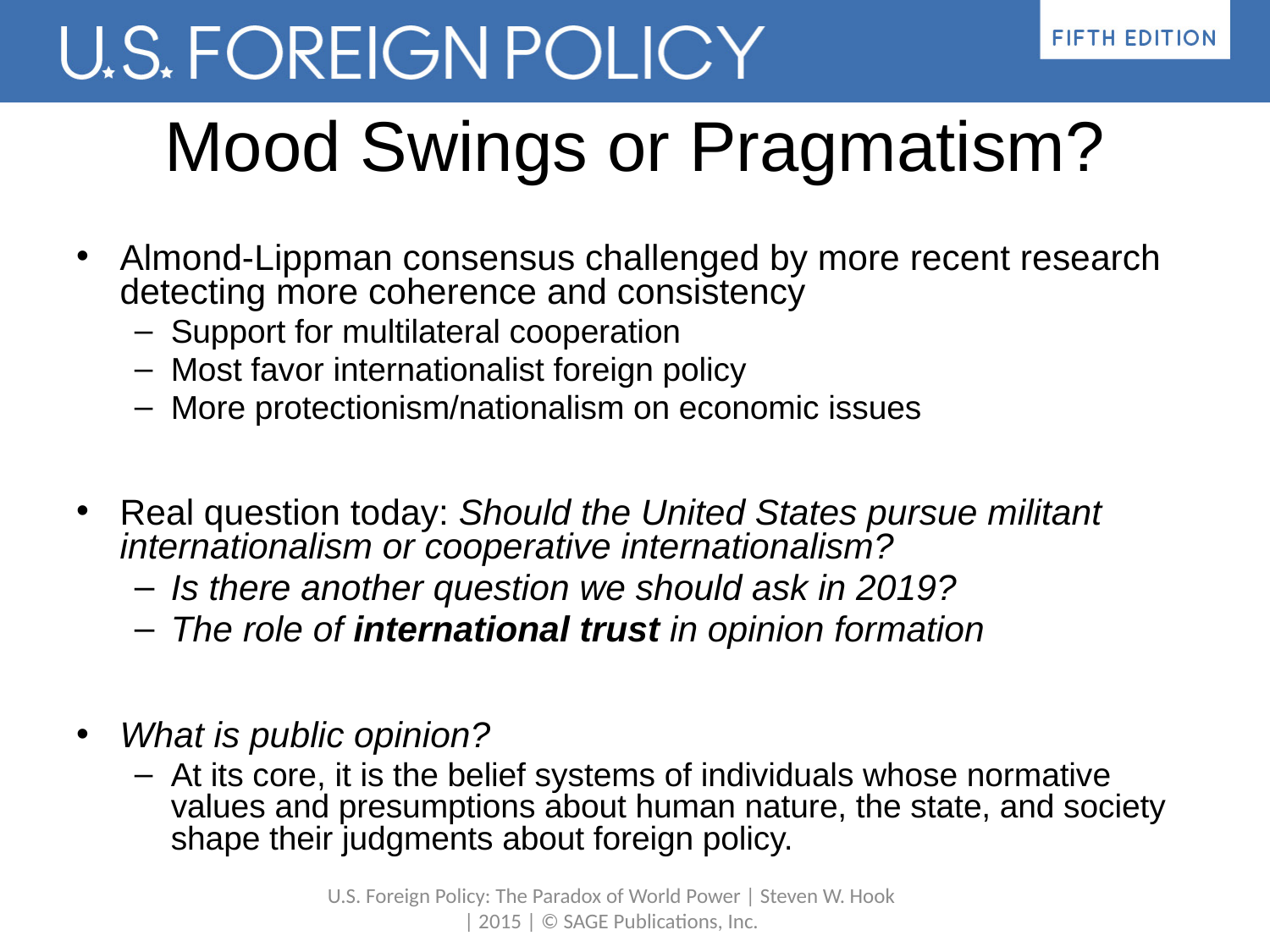

# Mood Swings or Pragmatism?
Almond-Lippman consensus challenged by more recent research detecting more coherence and consistency
Support for multilateral cooperation
Most favor internationalist foreign policy
More protectionism/nationalism on economic issues

Real question today: Should the United States pursue militant internationalism or cooperative internationalism?
Is there another question we should ask in 2019?
The role of international trust in opinion formation

What is public opinion?
At its core, it is the belief systems of individuals whose normative values and presumptions about human nature, the state, and society shape their judgments about foreign policy.
U.S. Foreign Policy: The Paradox of World Power | Steven W. Hook | 2015 | © SAGE Publications, Inc.